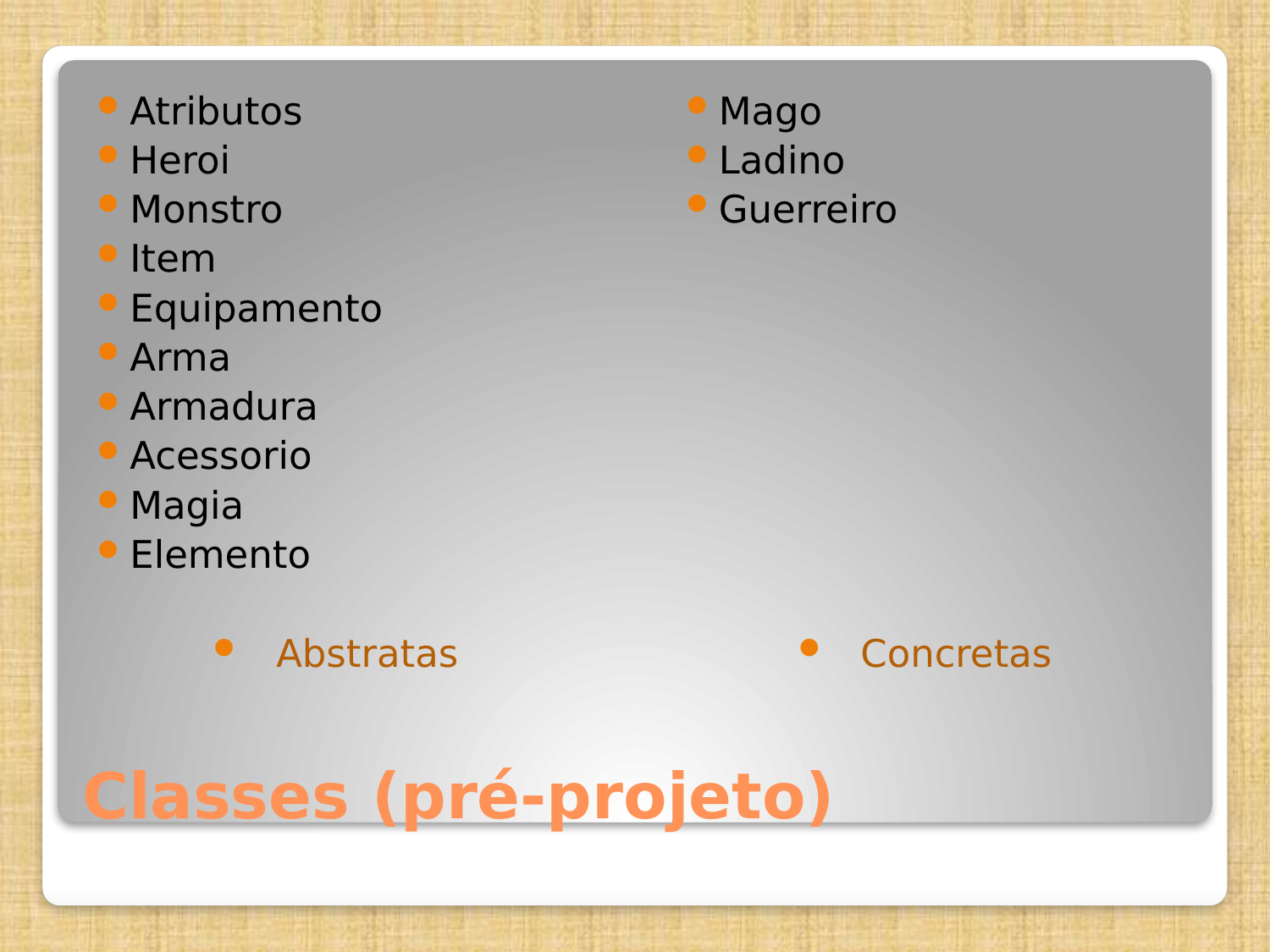

Atributos
Heroi
Monstro
Item
Equipamento
Arma
Armadura
Acessorio
Magia
Elemento

Abstratas
Mago
Ladino
Guerreiro

Concretas
# Classes (pré-projeto)